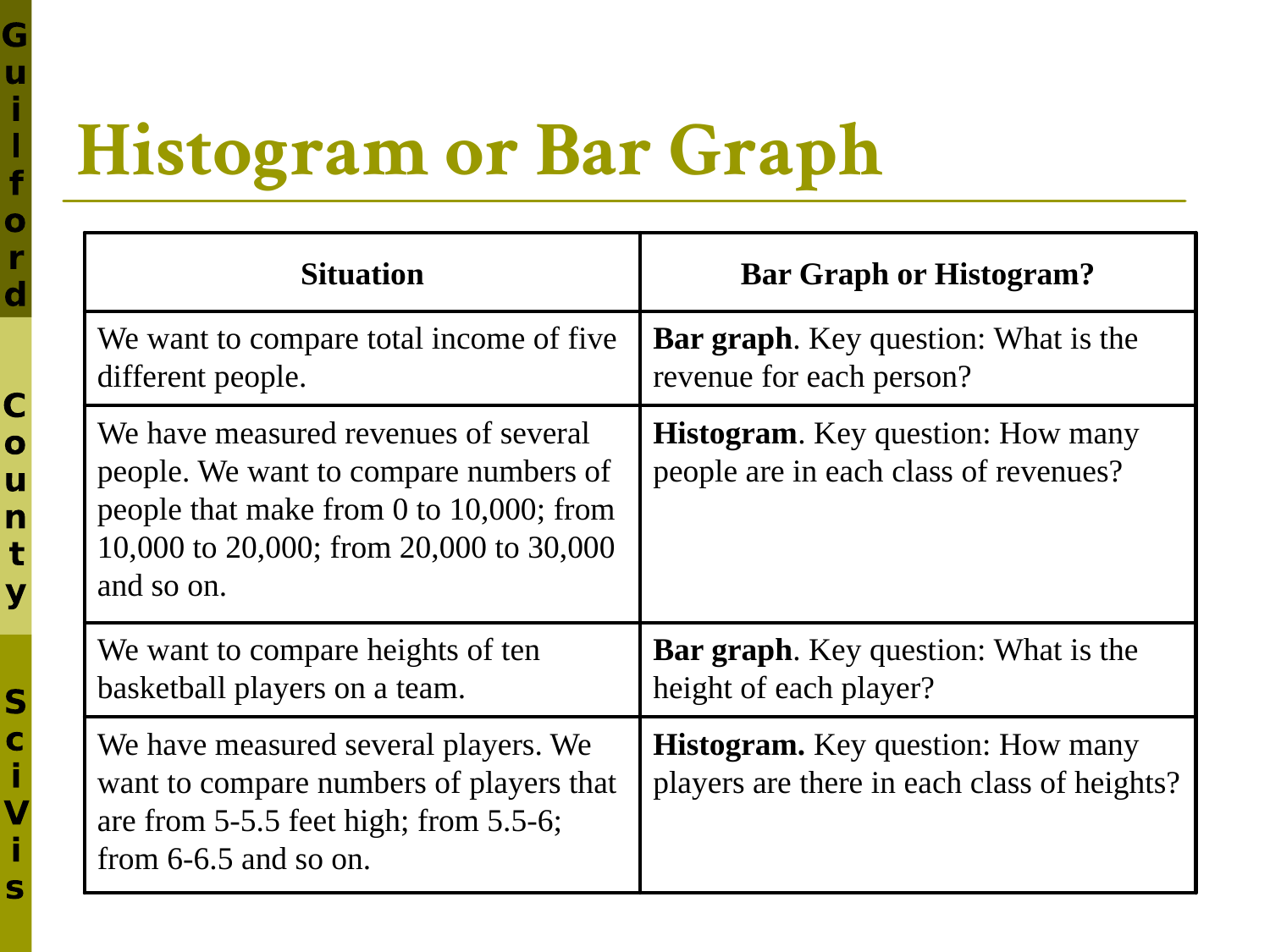

# Histogram or Bar Graph
Situation
Bar Graph or Histogram?
We want to compare total income of five different people.
Bar graph. Key question: What is the revenue for each person?
We have measured revenues of several people. We want to compare numbers of people that make from 0 to 10,000; from 10,000 to 20,000; from 20,000 to 30,000 and so on.
Histogram. Key question: How many people are in each class of revenues?
We want to compare heights of ten basketball players on a team.
Bar graph. Key question: What is the height of each player?
We have measured several players. We want to compare numbers of players that are from 5-5.5 feet high; from 5.5-6; from 6-6.5 and so on.
Histogram. Key question: How many players are there in each class of heights?